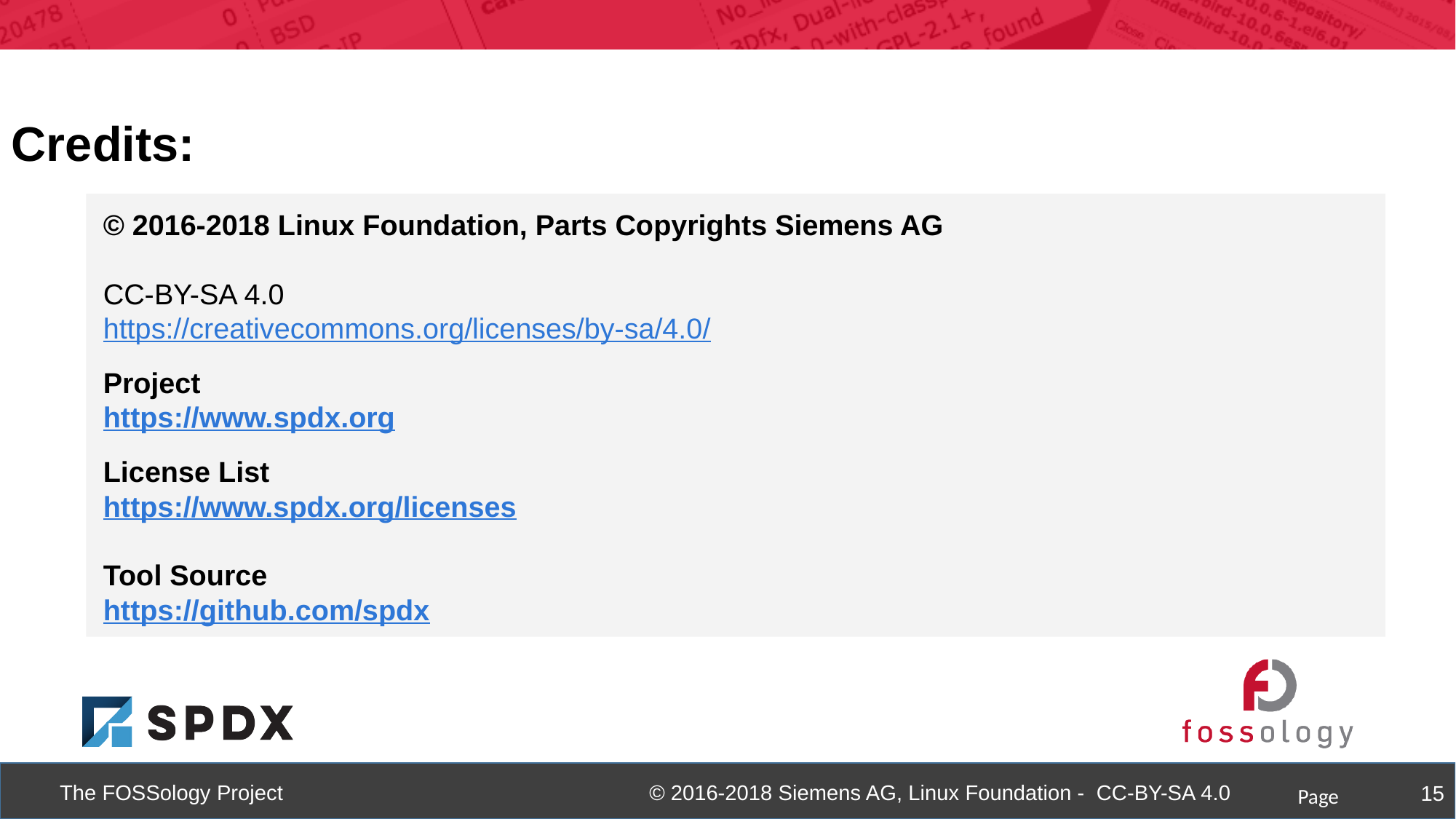

Credits:
© 2016-2018 Linux Foundation, Parts Copyrights Siemens AG

CC-BY-SA 4.0
https://creativecommons.org/licenses/by-sa/4.0/
Project
https://www.spdx.org
License List
https://www.spdx.org/licenses

Tool Source
https://github.com/spdx

 Page